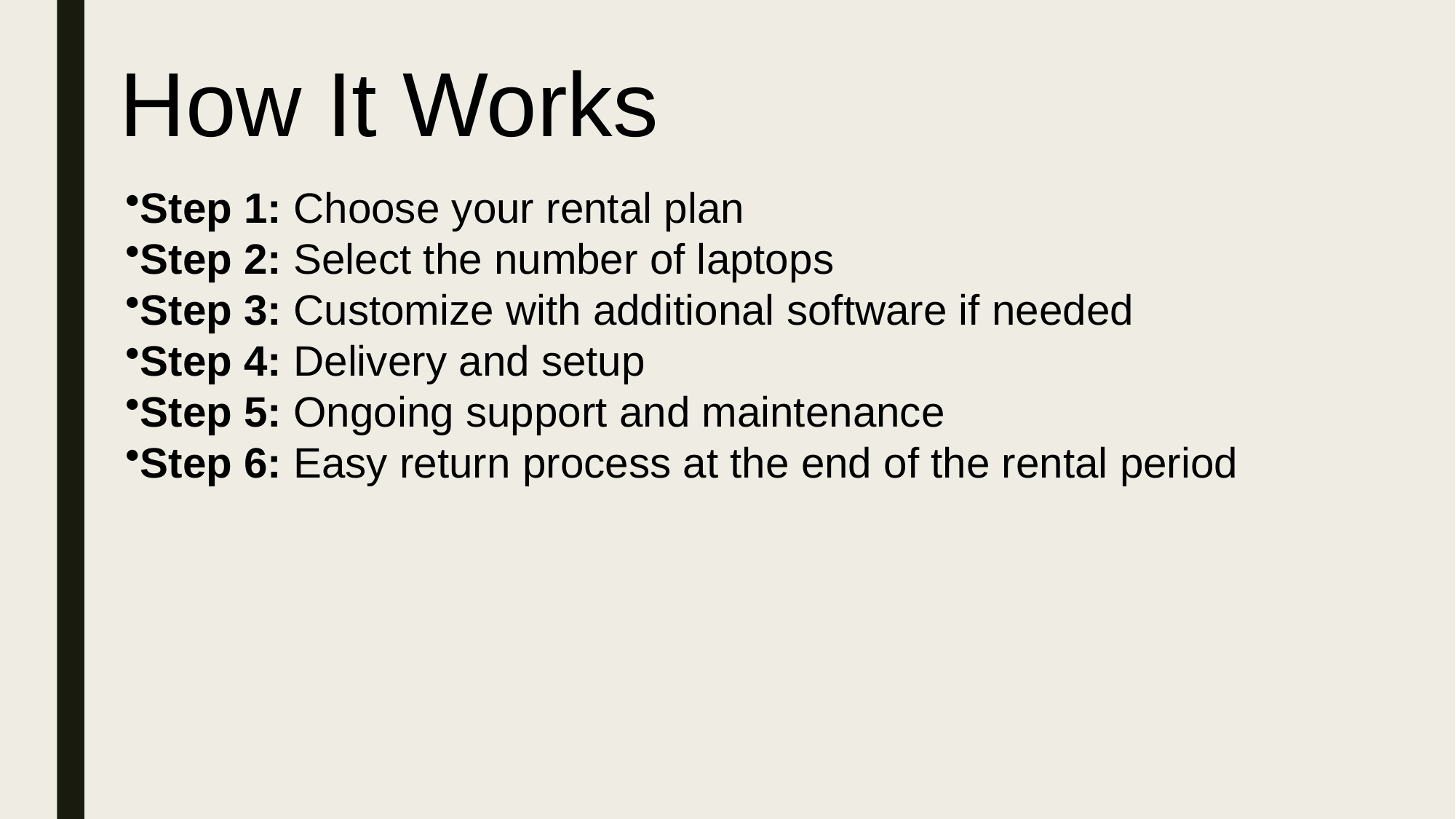

How It Works
Step 1: Choose your rental plan
Step 2: Select the number of laptops
Step 3: Customize with additional software if needed
Step 4: Delivery and setup
Step 5: Ongoing support and maintenance
Step 6: Easy return process at the end of the rental period